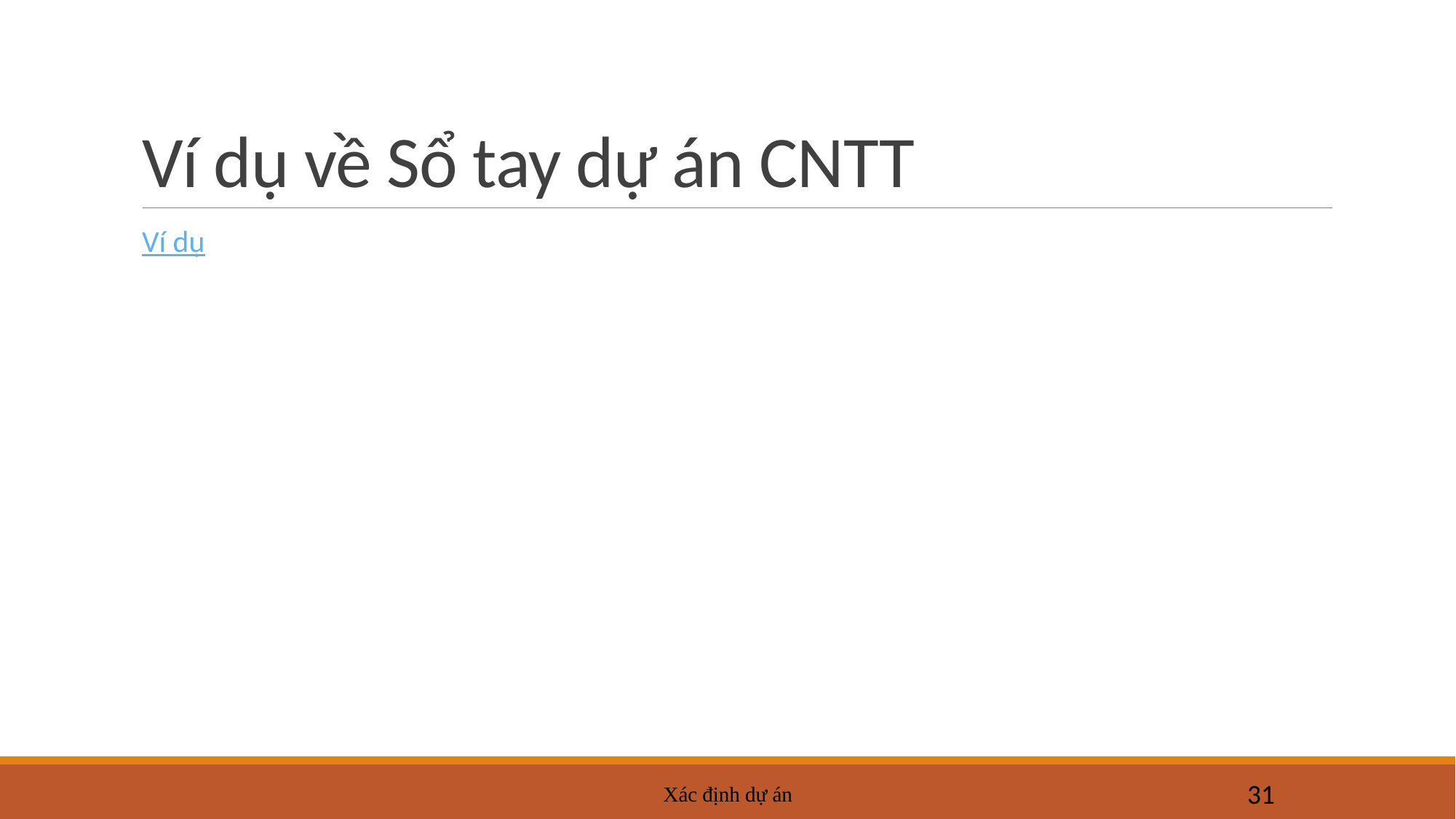

# Ví dụ về Sổ tay dự án CNTT
Ví dụ
Xác định dự án
31